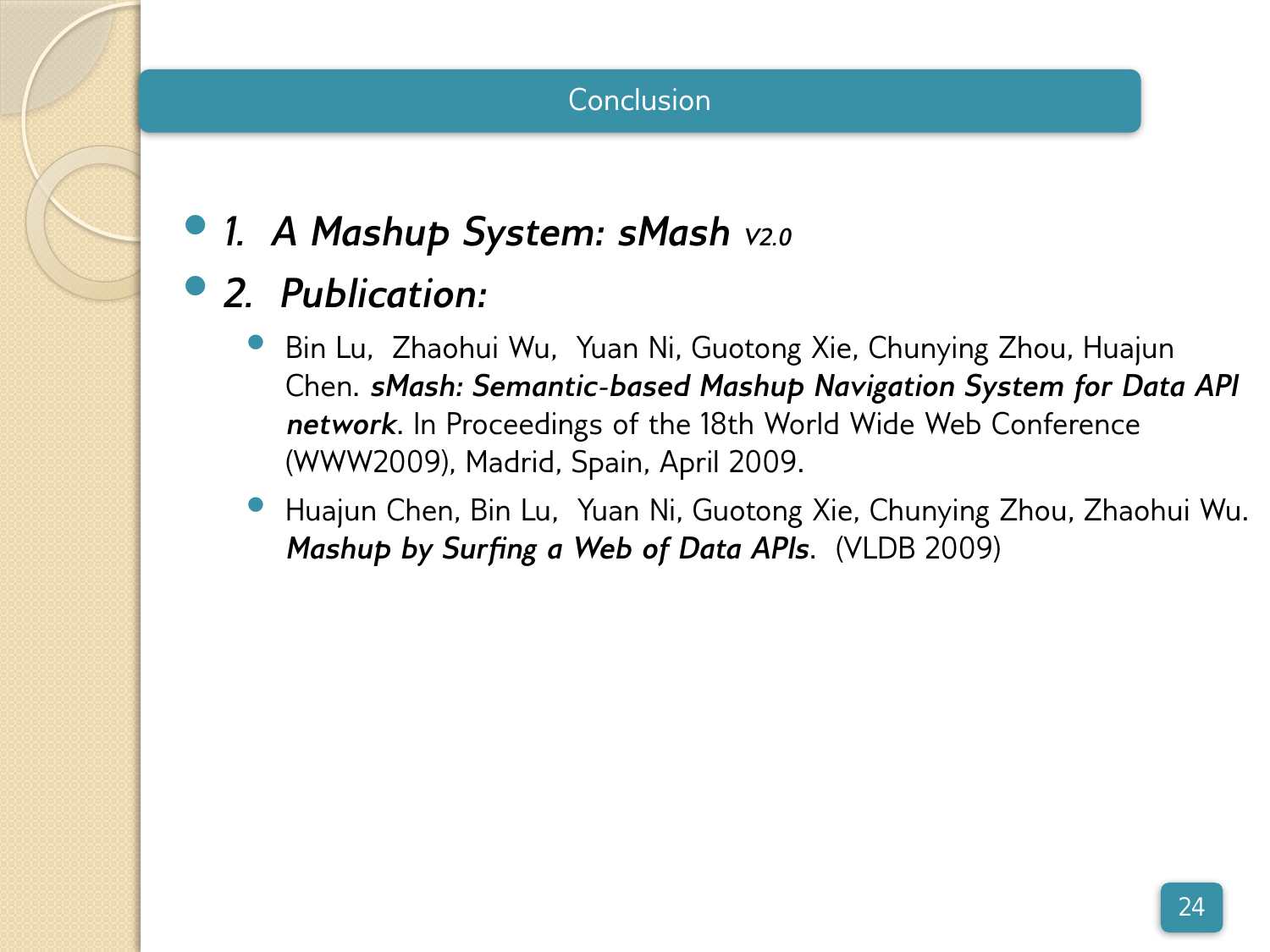

Conclusion

1.  A Mashup System: sMash V2.0
2.  Publication:
Bin Lu,  Zhaohui Wu,  Yuan Ni, Guotong Xie, Chunying Zhou, Huajun Chen. sMash: Semantic-based Mashup Navigation System for Data API network. In Proceedings of the 18th World Wide Web Conference (WWW2009), Madrid, Spain, April 2009.
Huajun Chen, Bin Lu,  Yuan Ni, Guotong Xie, Chunying Zhou, Zhaohui Wu. Mashup by Surfing a Web of Data APIs.  (VLDB 2009)

24